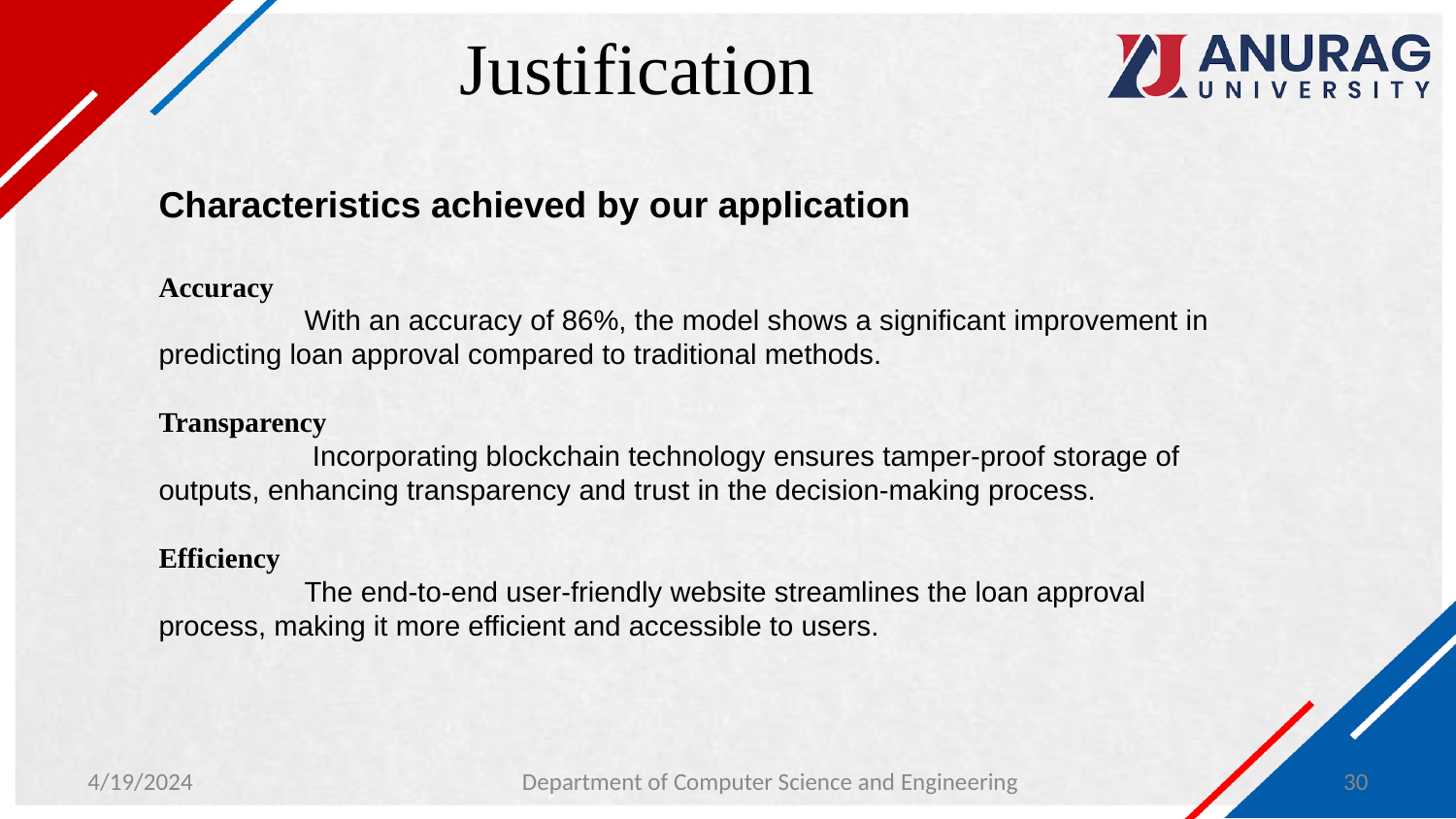

# Justification
Characteristics achieved by our application

Accuracy
	With an accuracy of 86%, the model shows a significant improvement in predicting loan approval compared to traditional methods.

Transparency
	 Incorporating blockchain technology ensures tamper-proof storage of outputs, enhancing transparency and trust in the decision-making process.

Efficiency
	The end-to-end user-friendly website streamlines the loan approval process, making it more efficient and accessible to users.

4/19/2024
Department of Computer Science and Engineering
30